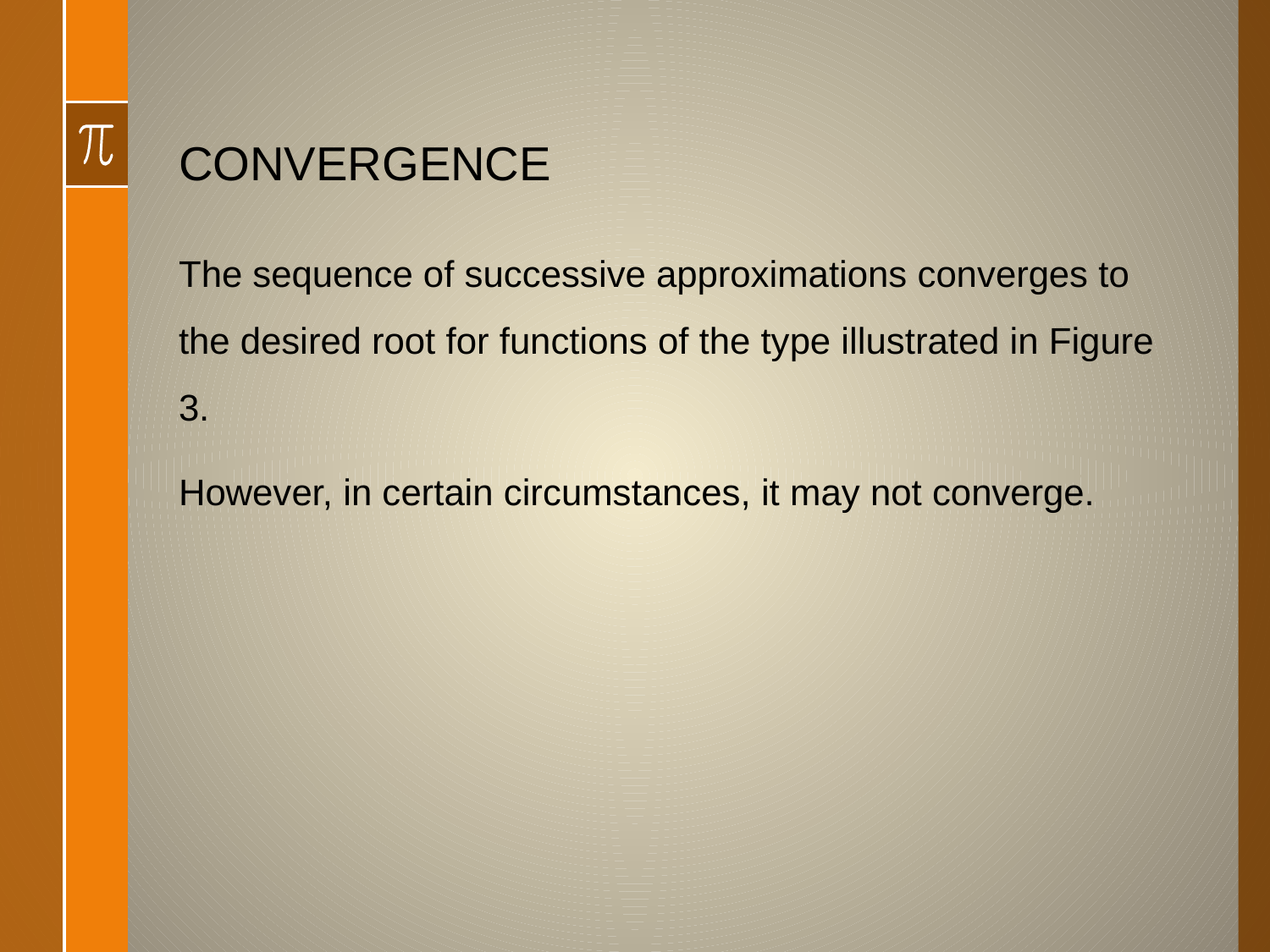

# CONVERGENCE
The sequence of successive approximations converges to the desired root for functions of the type illustrated in Figure 3.
However, in certain circumstances, it may not converge.